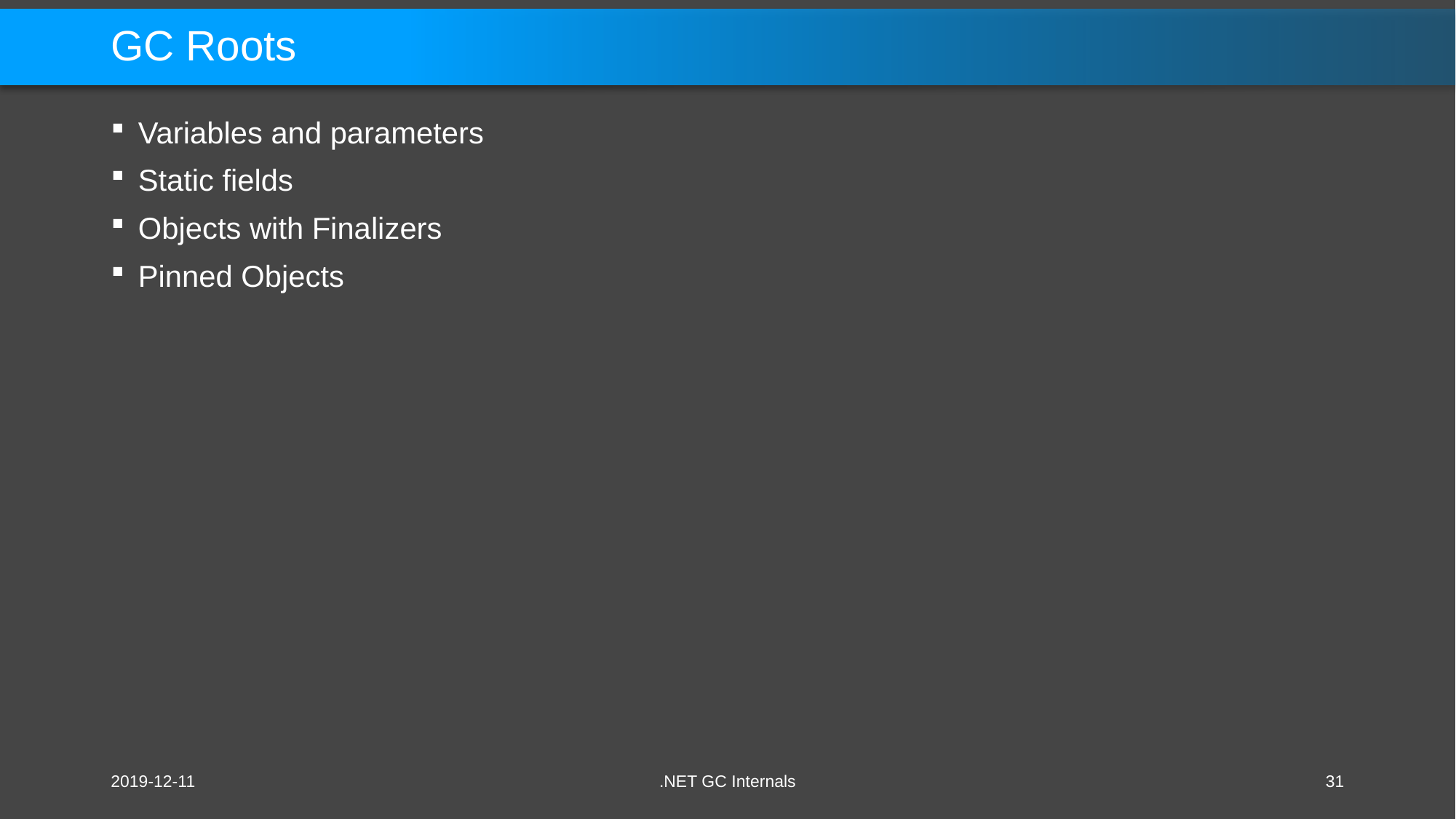

# GC Roots
Variables and parameters
Static fields
Objects with Finalizers
Pinned Objects
2019-12-11
.NET GC Internals
31